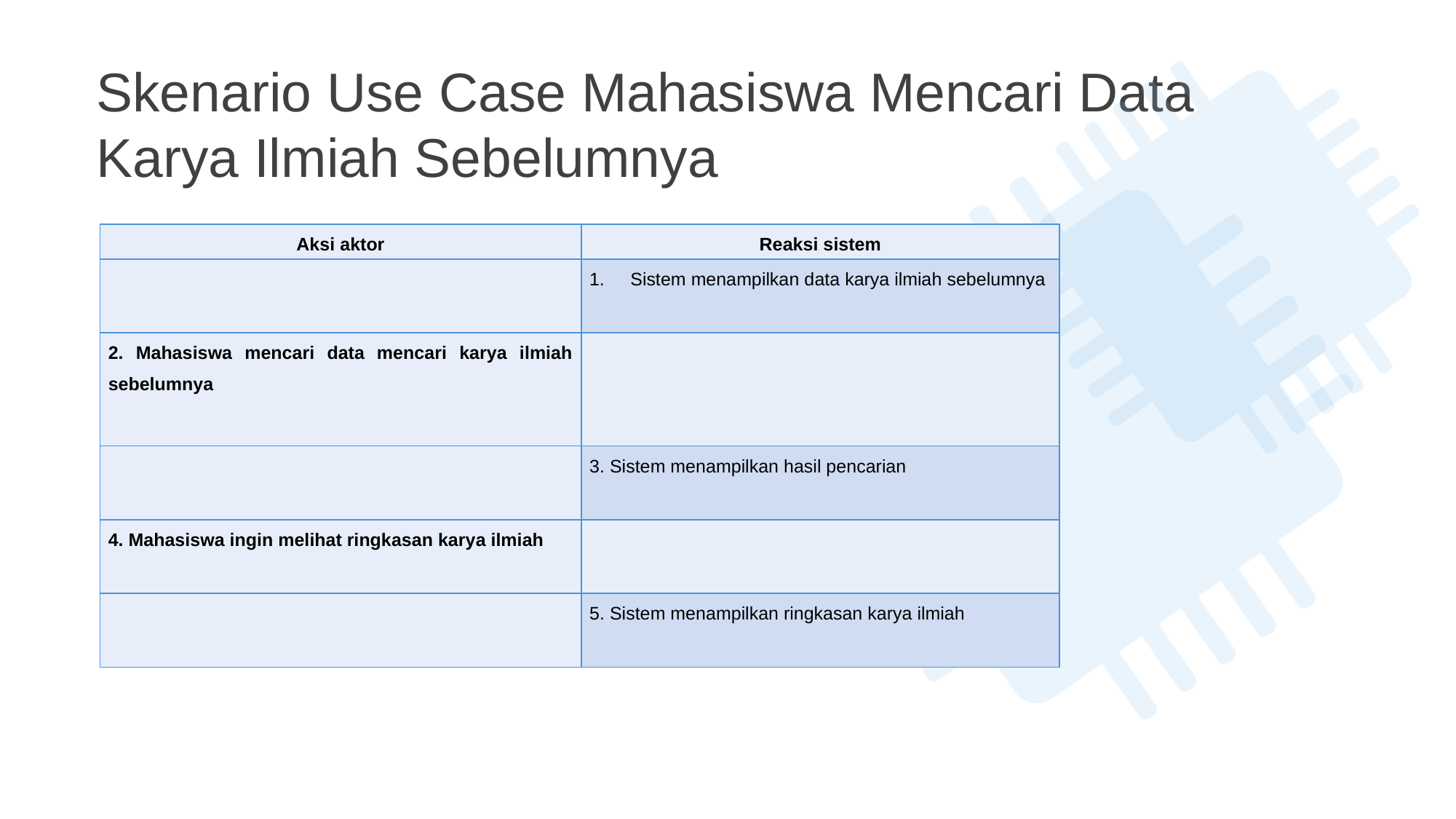

Skenario Use Case Mahasiswa Mencari Data Karya Ilmiah Sebelumnya

| Aksi aktor | Reaksi sistem |
| --- | --- |
|  | Sistem menampilkan data karya ilmiah sebelumnya |
| 2. Mahasiswa mencari data mencari karya ilmiah sebelumnya |  |
|  | 3. Sistem menampilkan hasil pencarian |
| 4. Mahasiswa ingin melihat ringkasan karya ilmiah |  |
|  | 5. Sistem menampilkan ringkasan karya ilmiah |